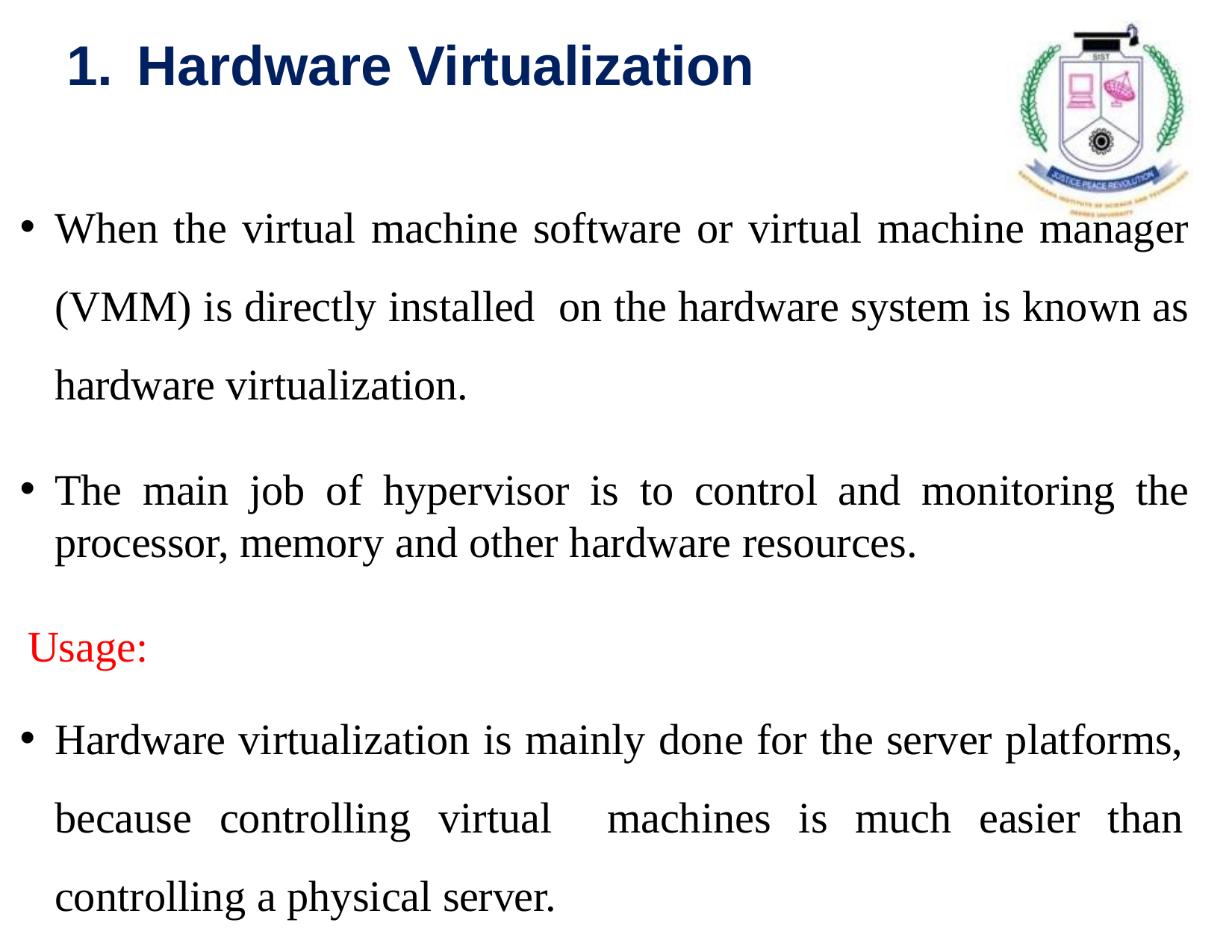

# 1.	Hardware Virtualization

When the virtual machine software or virtual machine manager (VMM) is directly installed  on the hardware system is known as hardware virtualization.

The main job of hypervisor is to control and monitoring the processor, memory and other hardware resources.

Usage:
Hardware virtualization is mainly done for the server platforms, because controlling virtual  machines is much easier than controlling a physical server.